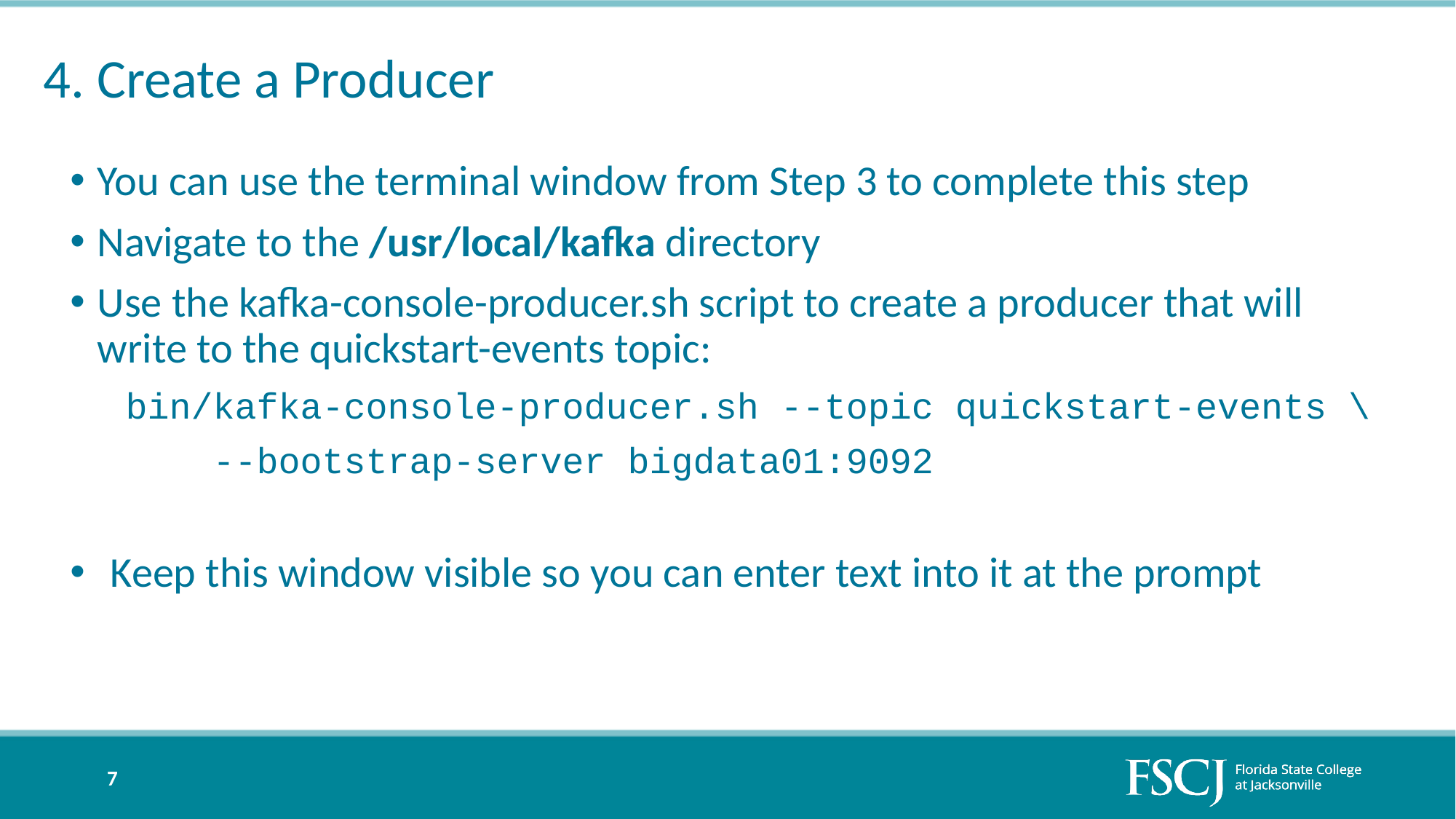

# 4. Create a Producer
You can use the terminal window from Step 3 to complete this step
Navigate to the /usr/local/kafka directory
Use the kafka-console-producer.sh script to create a producer that will write to the quickstart-events topic:
bin/kafka-console-producer.sh --topic quickstart-events \
    --bootstrap-server bigdata01:9092

Keep this window visible so you can enter text into it at the prompt